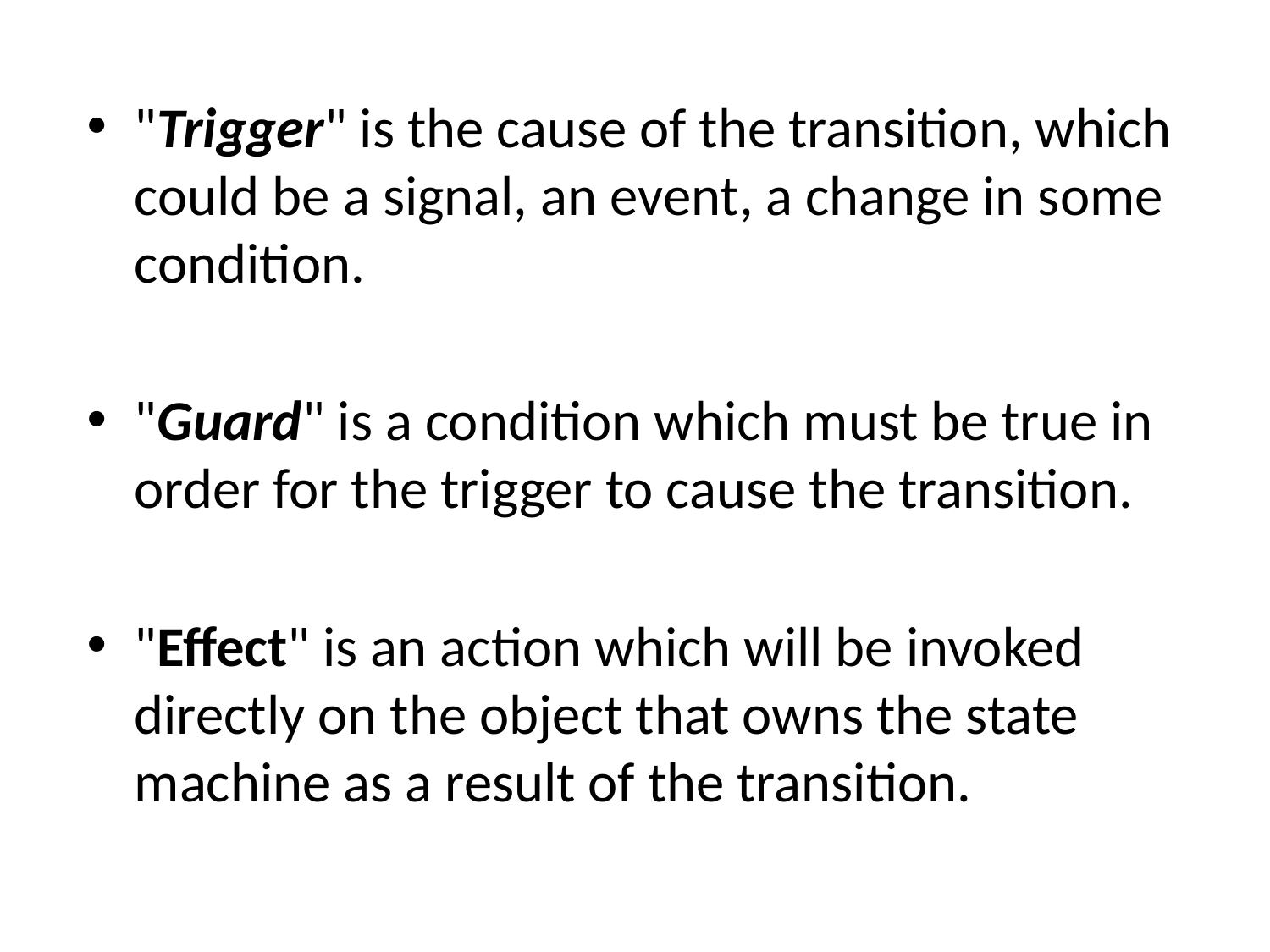

"Trigger" is the cause of the transition, which could be a signal, an event, a change in some condition.

"Guard" is a condition which must be true in order for the trigger to cause the transition.

"Effect" is an action which will be invoked directly on the object that owns the state machine as a result of the transition.